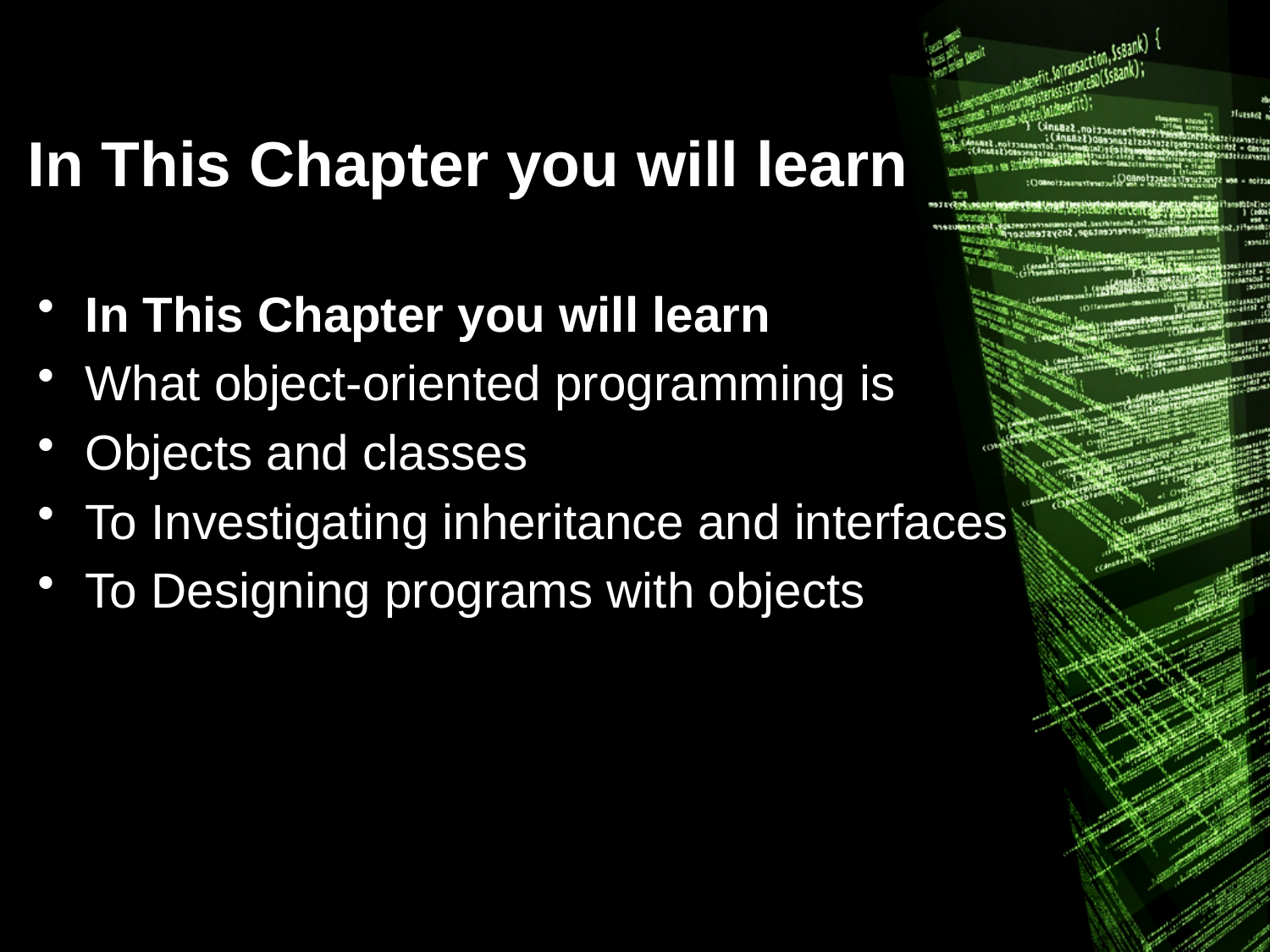

# In This Chapter you will learn
In This Chapter you will learn
What object-oriented programming is
Objects and classes
To Investigating inheritance and interfaces
To Designing programs with objects